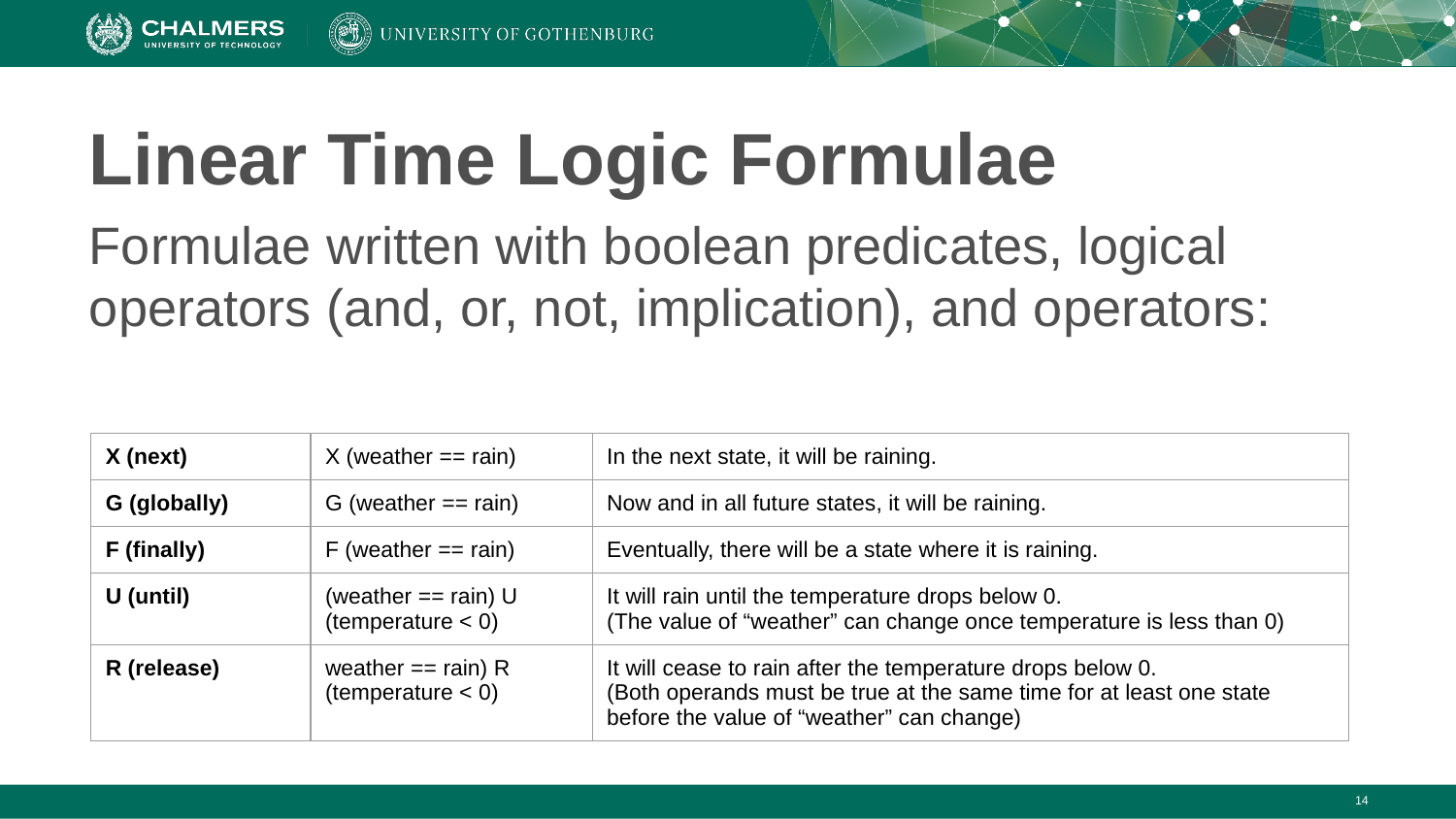

# Linear Time Logic Formulae
Formulae written with boolean predicates, logical operators (and, or, not, implication), and operators:
| X (next) | X (weather == rain) | In the next state, it will be raining. |
| --- | --- | --- |
| G (globally) | G (weather == rain) | Now and in all future states, it will be raining. |
| F (finally) | F (weather == rain) | Eventually, there will be a state where it is raining. |
| U (until) | (weather == rain) U (temperature < 0) | It will rain until the temperature drops below 0. (The value of “weather” can change once temperature is less than 0) |
| R (release) | weather == rain) R (temperature < 0) | It will cease to rain after the temperature drops below 0. (Both operands must be true at the same time for at least one state before the value of “weather” can change) |
14